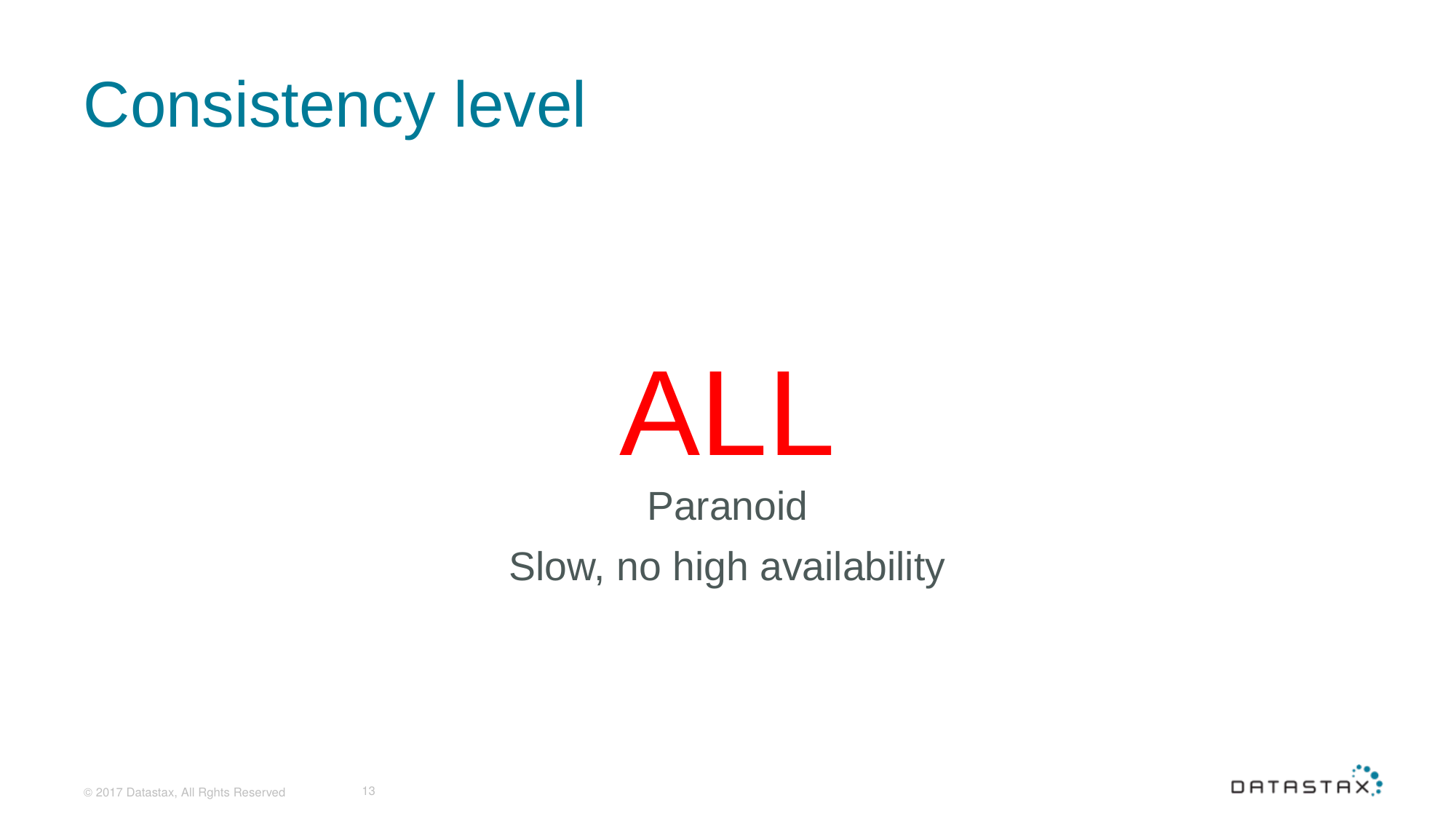

# Consistency level
ALL
Paranoid
Slow, no high availability
© 2017 Datastax, All Rghts Reserved
13